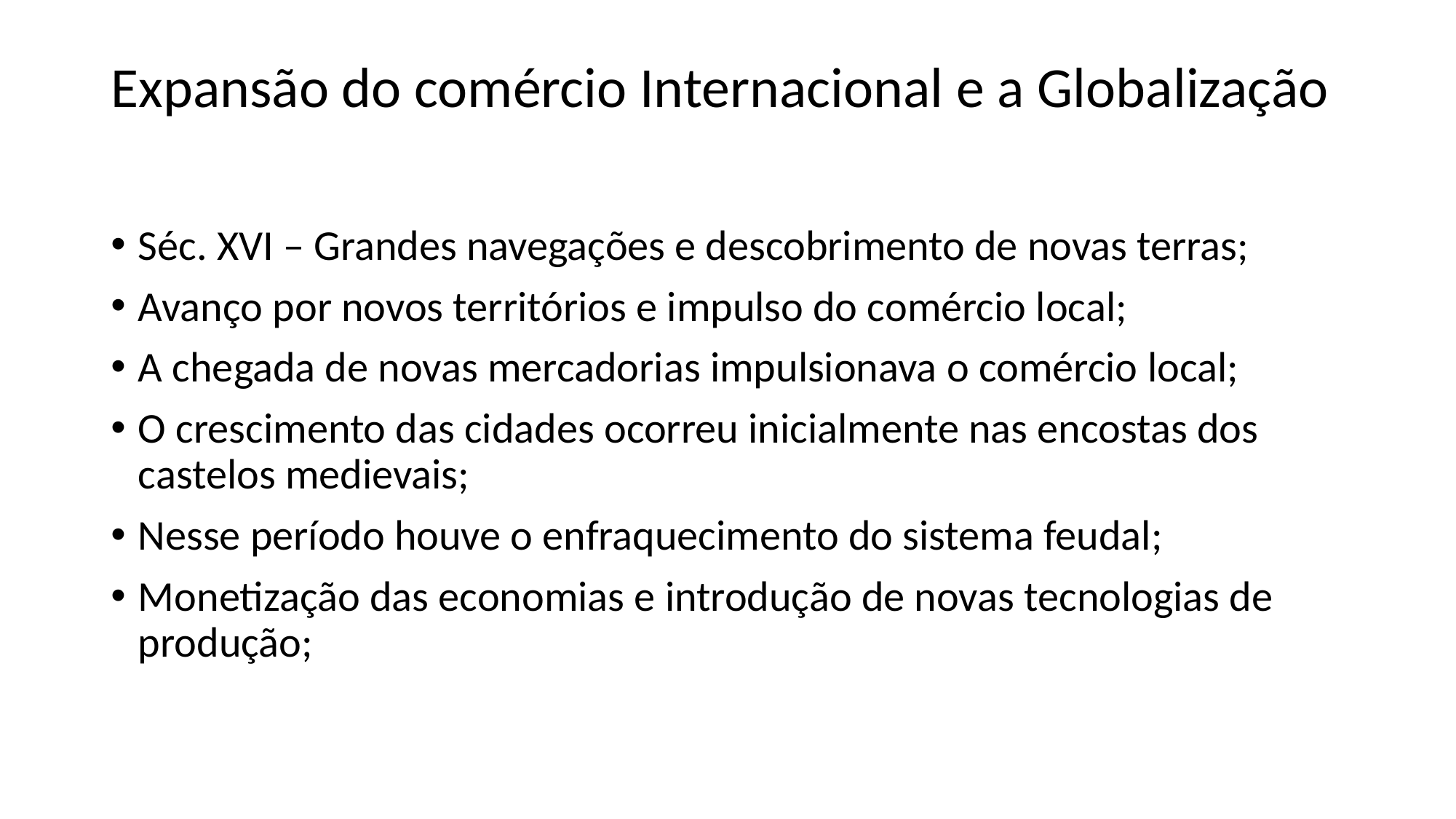

# Expansão do comércio Internacional e a Globalização
Séc. XVI – Grandes navegações e descobrimento de novas terras;
Avanço por novos territórios e impulso do comércio local;
A chegada de novas mercadorias impulsionava o comércio local;
O crescimento das cidades ocorreu inicialmente nas encostas dos castelos medievais;
Nesse período houve o enfraquecimento do sistema feudal;
Monetização das economias e introdução de novas tecnologias de produção;